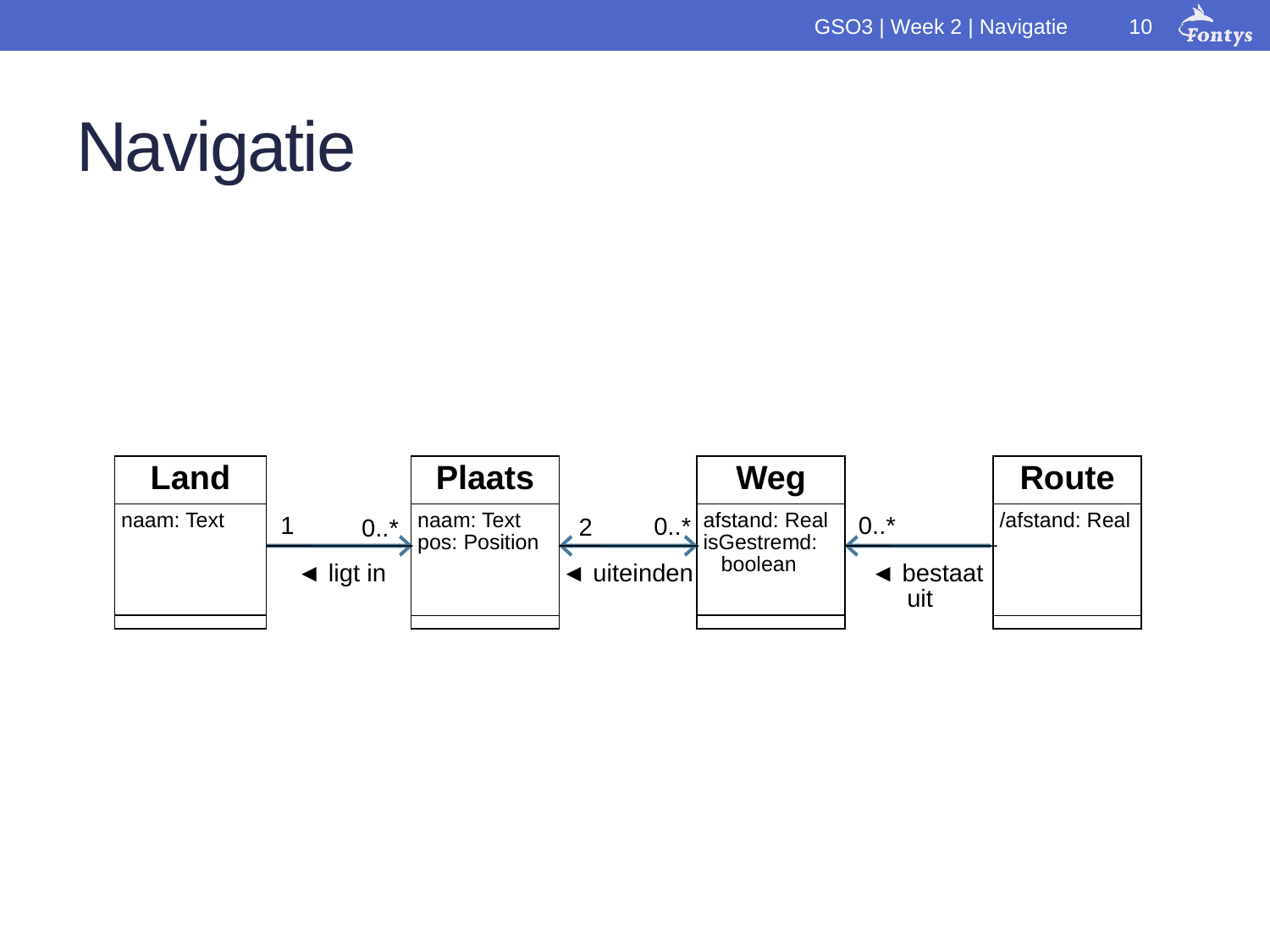

10
GSO3 | Week 2 | Navigatie
# Navigatie
Land
naam: Text

Plaats
naam: Text
pos: Position

Weg
afstand: Real
isGestremd:
   boolean

Route
/afstand: Real

 0..*
 0..*
  1
  0..*
  2

◄ ligt in
◄ uiteinden
◄ bestaat uit